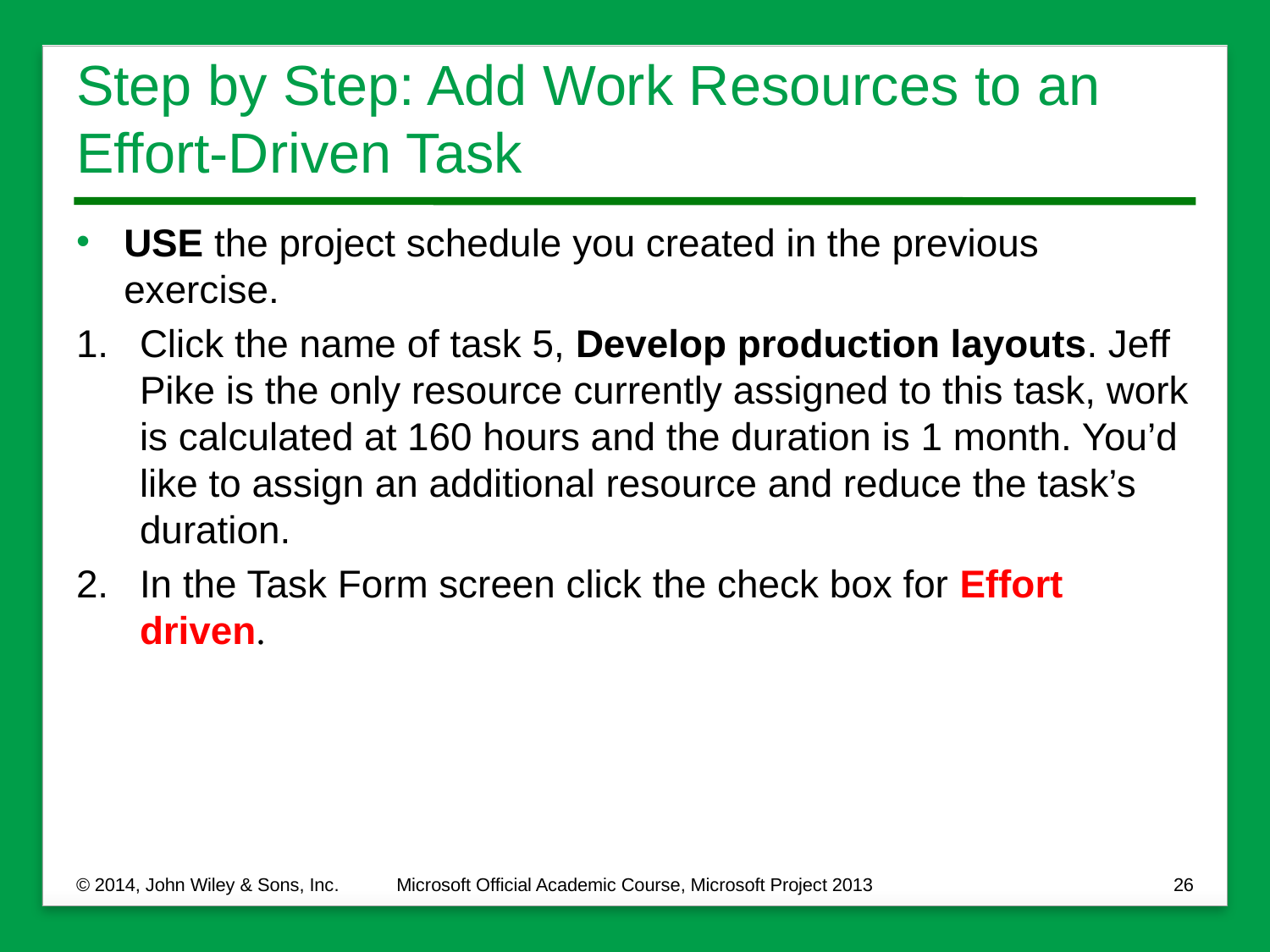

# Step by Step: Add Work Resources to an Effort-Driven Task
USE the project schedule you created in the previous exercise.
1.	Click the name of task 5, Develop production layouts. Jeff Pike is the only resource currently assigned to this task, work is calculated at 160 hours and the duration is 1 month. You’d like to assign an additional resource and reduce the task’s duration.
2.	In the Task Form screen click the check box for Effort driven.
© 2014, John Wiley & Sons, Inc.
Microsoft Official Academic Course, Microsoft Project 2013
26